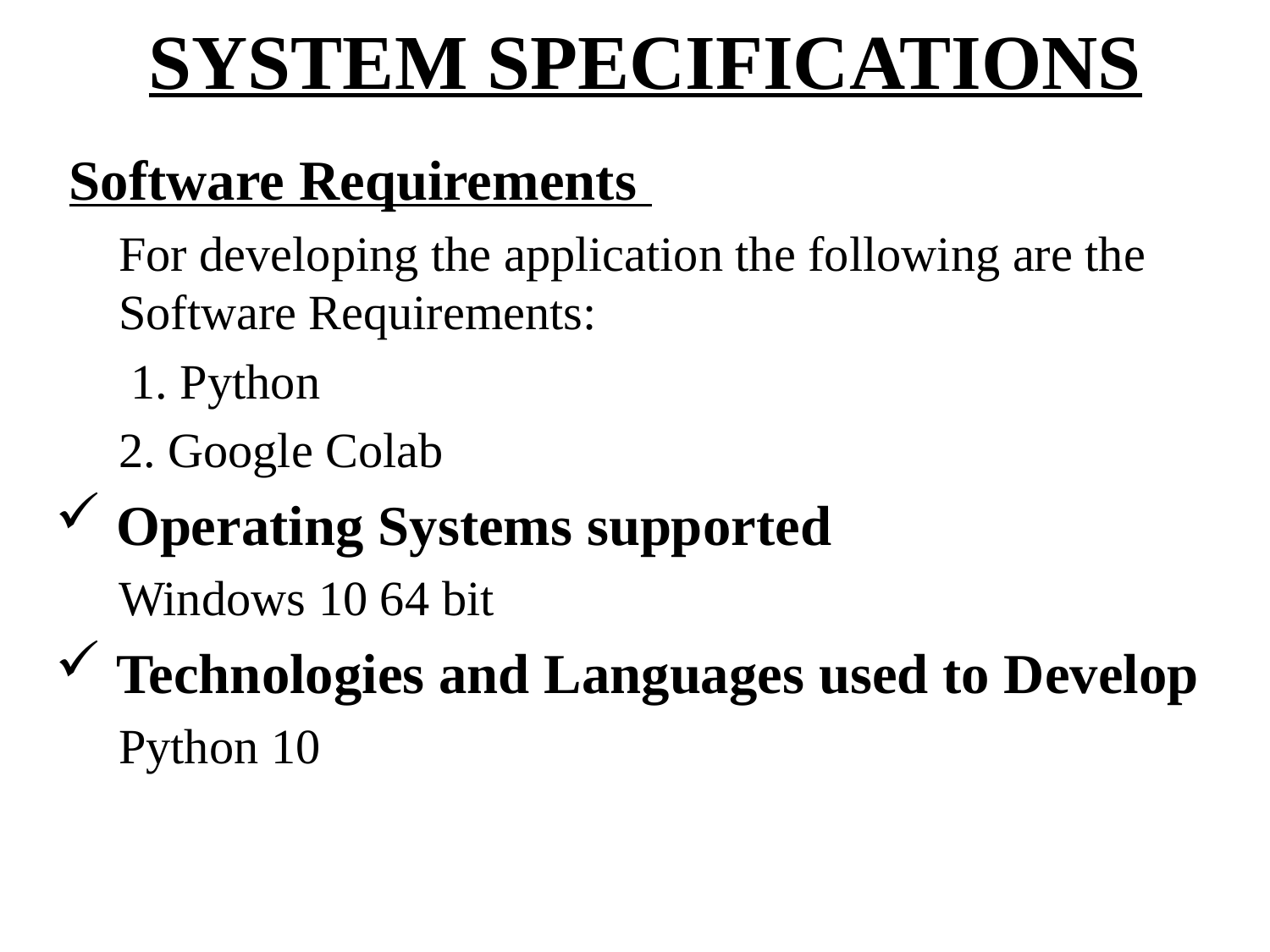

# SYSTEM SPECIFICATIONS
 Software Requirements
For developing the application the following are the Software Requirements:
 1. Python
2. Google Colab
 Operating Systems supported
Windows 10 64 bit
 Technologies and Languages used to Develop
Python 10